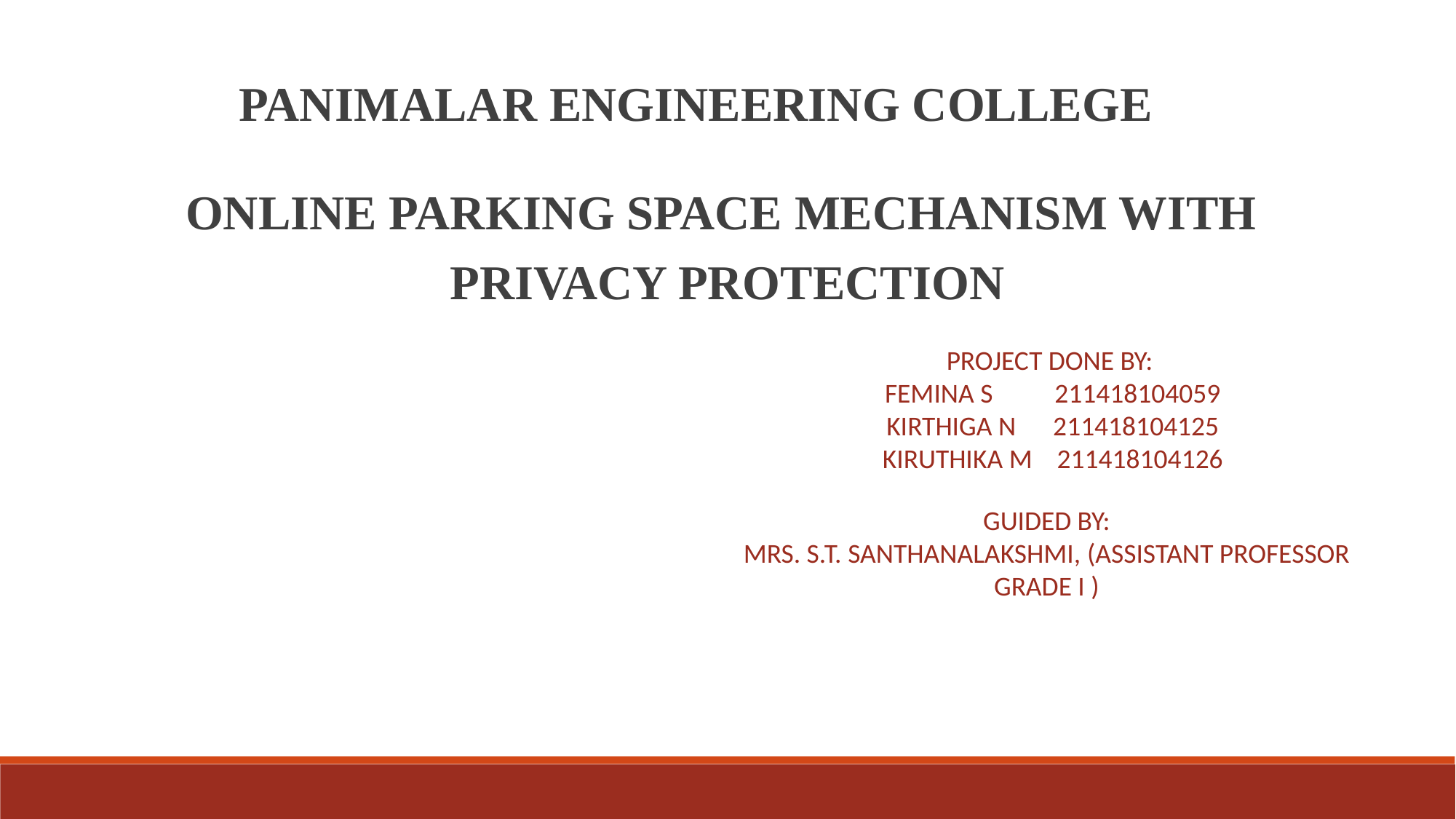

PANIMALAR ENGINEERING COLLEGE
ONLINE PARKING SPACE MECHANISM WITH
PRIVACY PROTECTION
PROJECT DONE BY:
FEMINA S          211418104059
KIRTHIGA N      211418104125
KIRUTHIKA M    211418104126
GUIDED BY:
MRS. S.T. SANTHANALAKSHMI, (ASSISTANT PROFESSOR GRADE I )